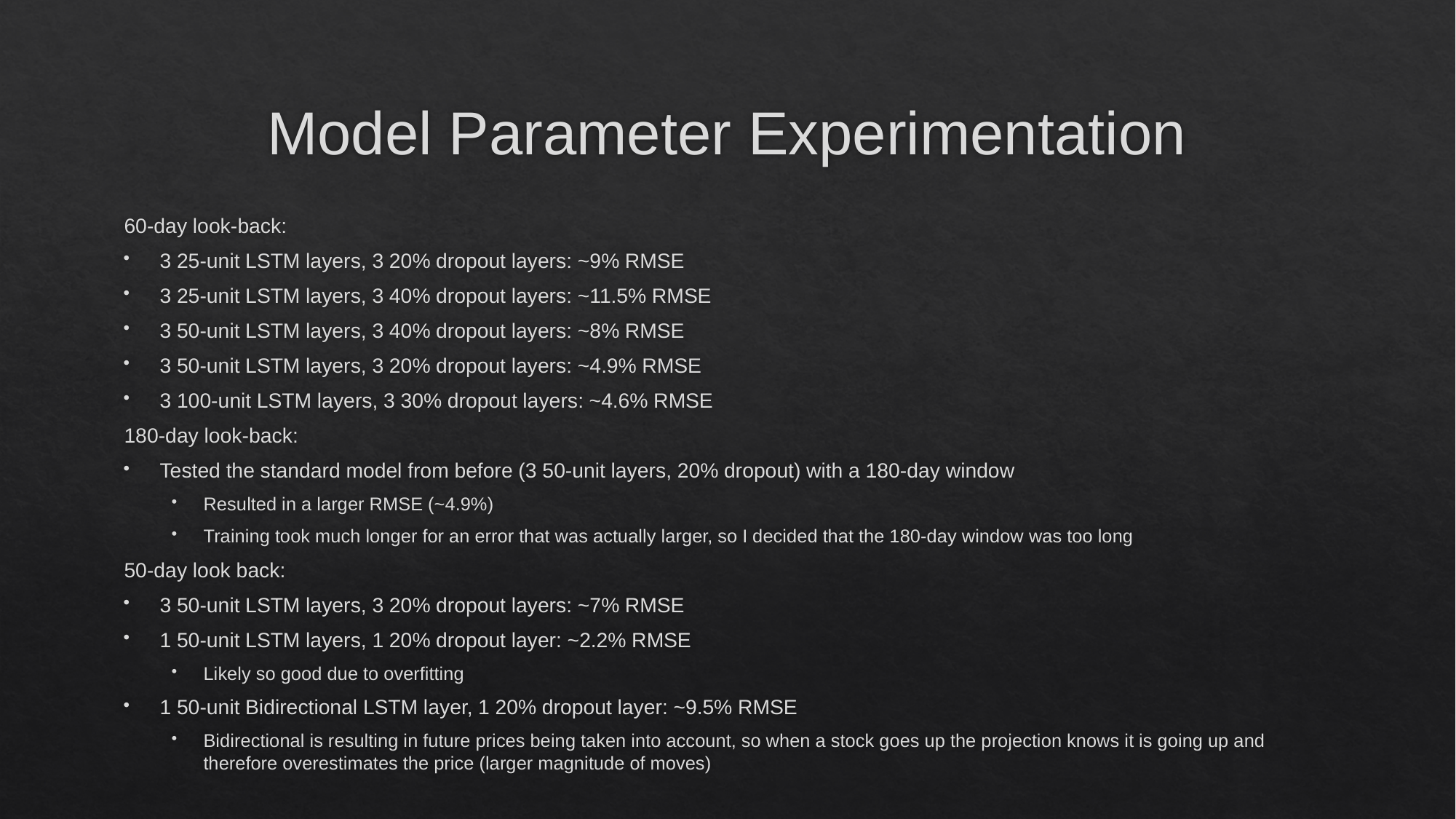

# Model Parameter Experimentation
60-day look-back:
3 25-unit LSTM layers, 3 20% dropout layers: ~9% RMSE
3 25-unit LSTM layers, 3 40% dropout layers: ~11.5% RMSE
3 50-unit LSTM layers, 3 40% dropout layers: ~8% RMSE
3 50-unit LSTM layers, 3 20% dropout layers: ~4.9% RMSE
3 100-unit LSTM layers, 3 30% dropout layers: ~4.6% RMSE
180-day look-back:
Tested the standard model from before (3 50-unit layers, 20% dropout) with a 180-day window
Resulted in a larger RMSE (~4.9%)
Training took much longer for an error that was actually larger, so I decided that the 180-day window was too long
50-day look back:
3 50-unit LSTM layers, 3 20% dropout layers: ~7% RMSE
1 50-unit LSTM layers, 1 20% dropout layer: ~2.2% RMSE
Likely so good due to overfitting
1 50-unit Bidirectional LSTM layer, 1 20% dropout layer: ~9.5% RMSE
Bidirectional is resulting in future prices being taken into account, so when a stock goes up the projection knows it is going up and therefore overestimates the price (larger magnitude of moves)